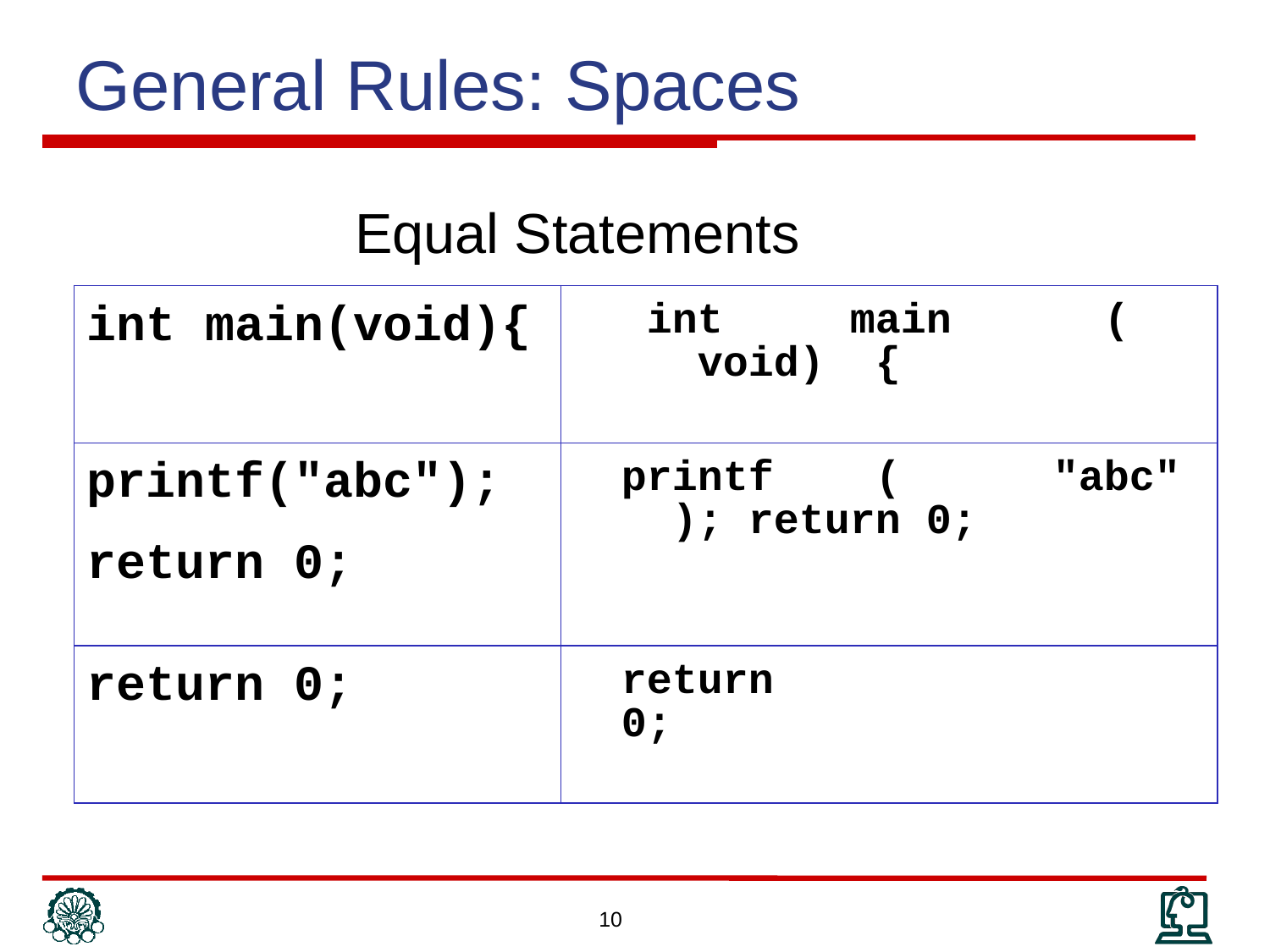

General Rules: Spaces
       Equal Statements
| int main(void){ | int main ( void) { |
| --- | --- |
| printf("abc"); return 0; | printf ( "abc" ); return 0; |
| return 0; | return 0; |
10